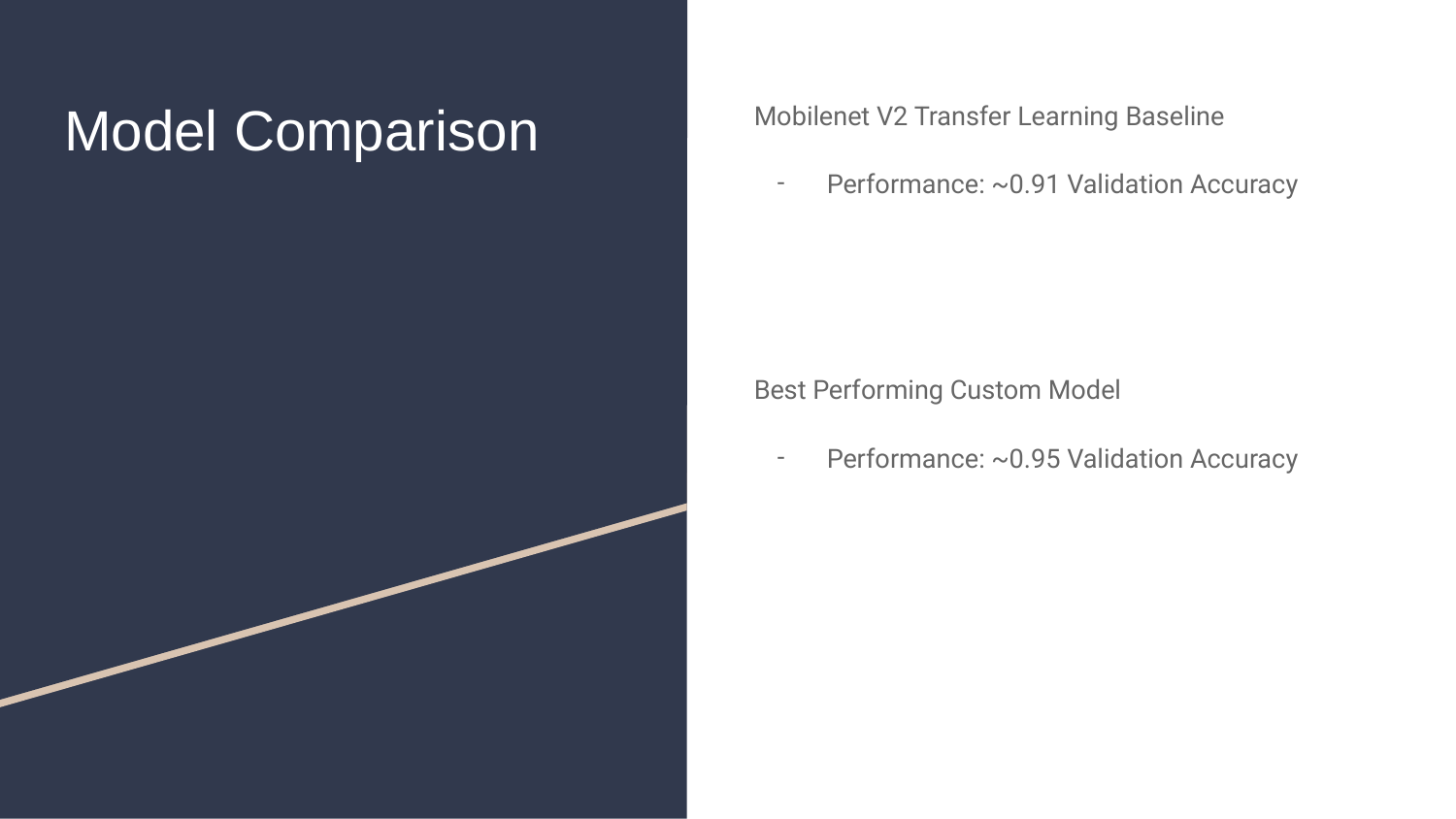

# Model Comparison
Mobilenet V2 Transfer Learning Baseline
Performance: ~0.91 Validation Accuracy

Best Performing Custom Model
Performance: ~0.95 Validation Accuracy